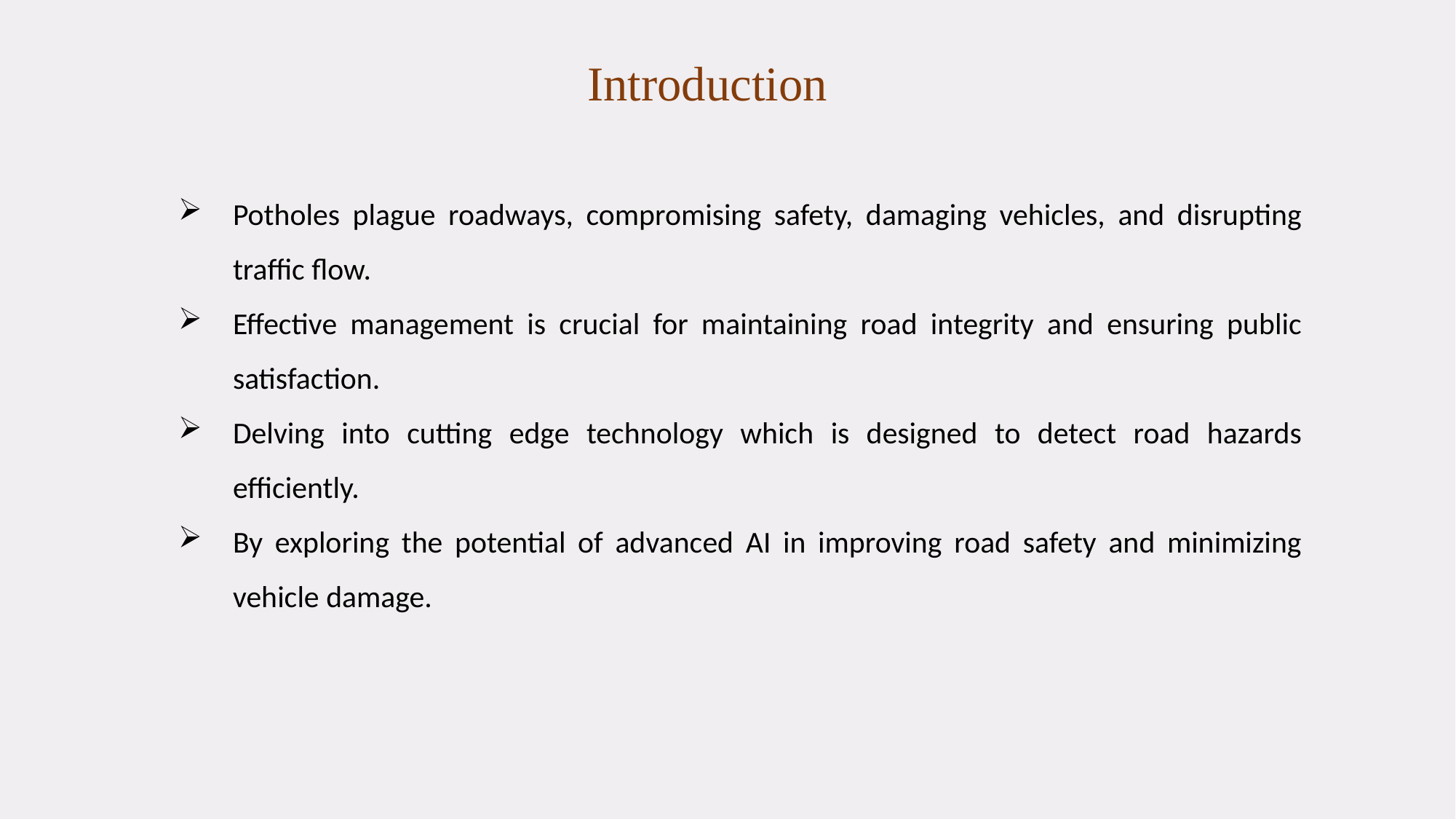

Introduction
Potholes plague roadways, compromising safety, damaging vehicles, and disrupting traffic flow.
Effective management is crucial for maintaining road integrity and ensuring public satisfaction.
Delving into cutting edge technology which is designed to detect road hazards efficiently.
By exploring the potential of advanced AI in improving road safety and minimizing vehicle damage.